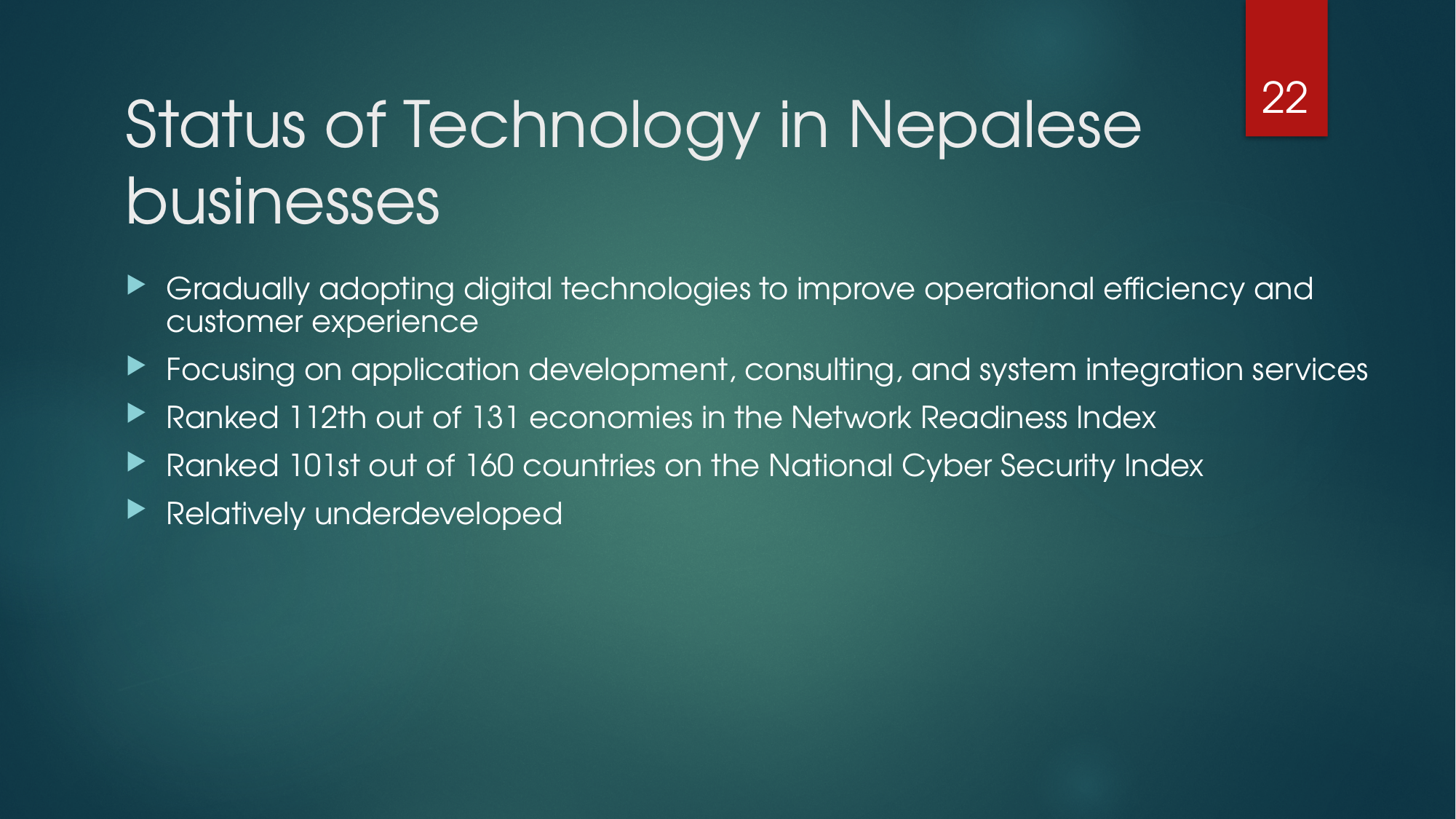

22
# Status of Technology in Nepalese businesses
Gradually adopting digital technologies to improve operational efficiency and customer experience
Focusing on application development, consulting, and system integration services
Ranked 112th out of 131 economies in the Network Readiness Index
Ranked 101st out of 160 countries on the National Cyber Security Index
Relatively underdeveloped